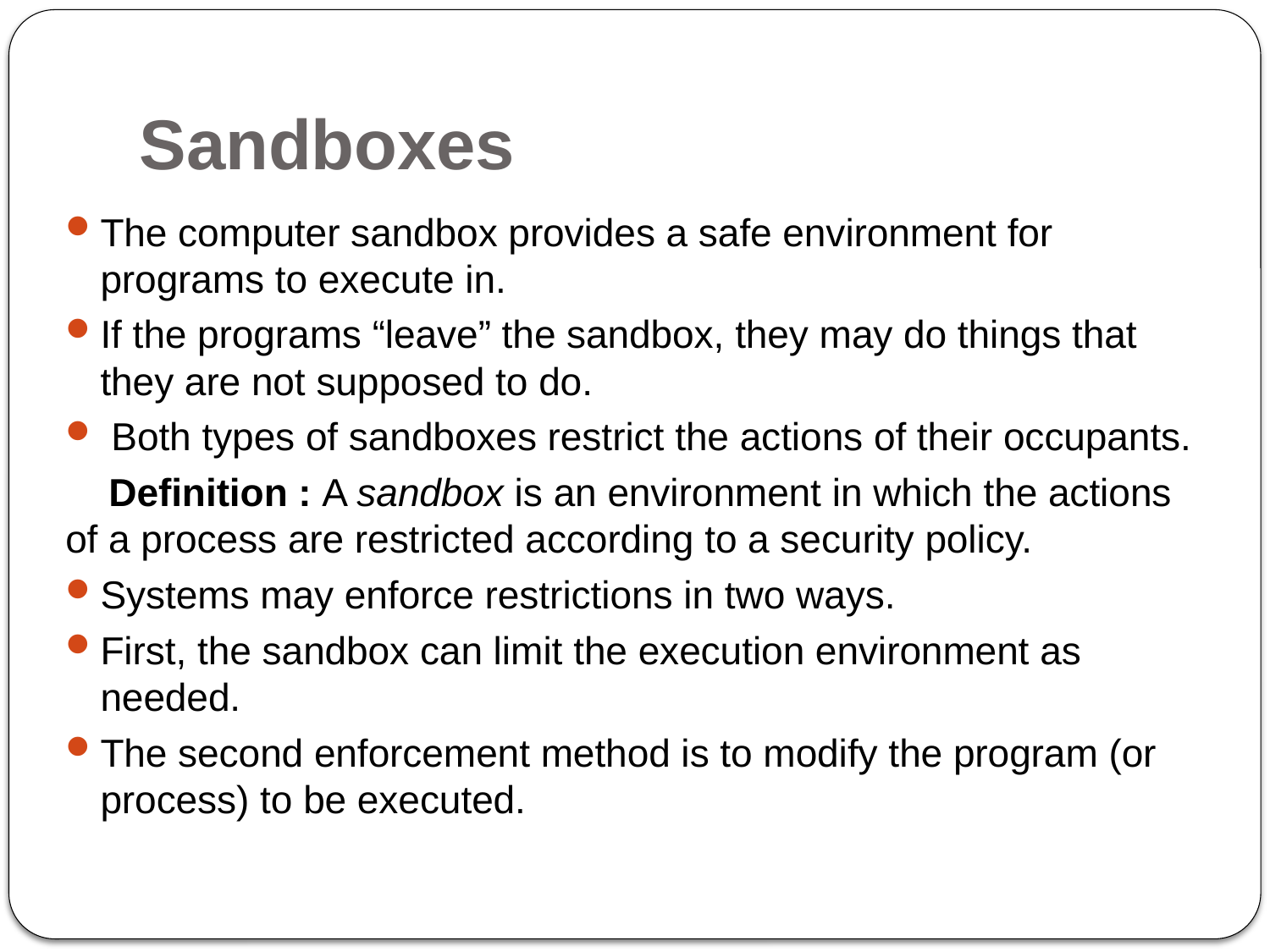

# Sandboxes
The computer sandbox provides a safe environment for programs to execute in.
If the programs “leave” the sandbox, they may do things that they are not supposed to do.
 Both types of sandboxes restrict the actions of their occupants.
    Definition : A sandbox is an environment in which the actions of a process are restricted according to a security policy.
Systems may enforce restrictions in two ways.
First, the sandbox can limit the execution environment as needed.
The second enforcement method is to modify the program (or process) to be executed.